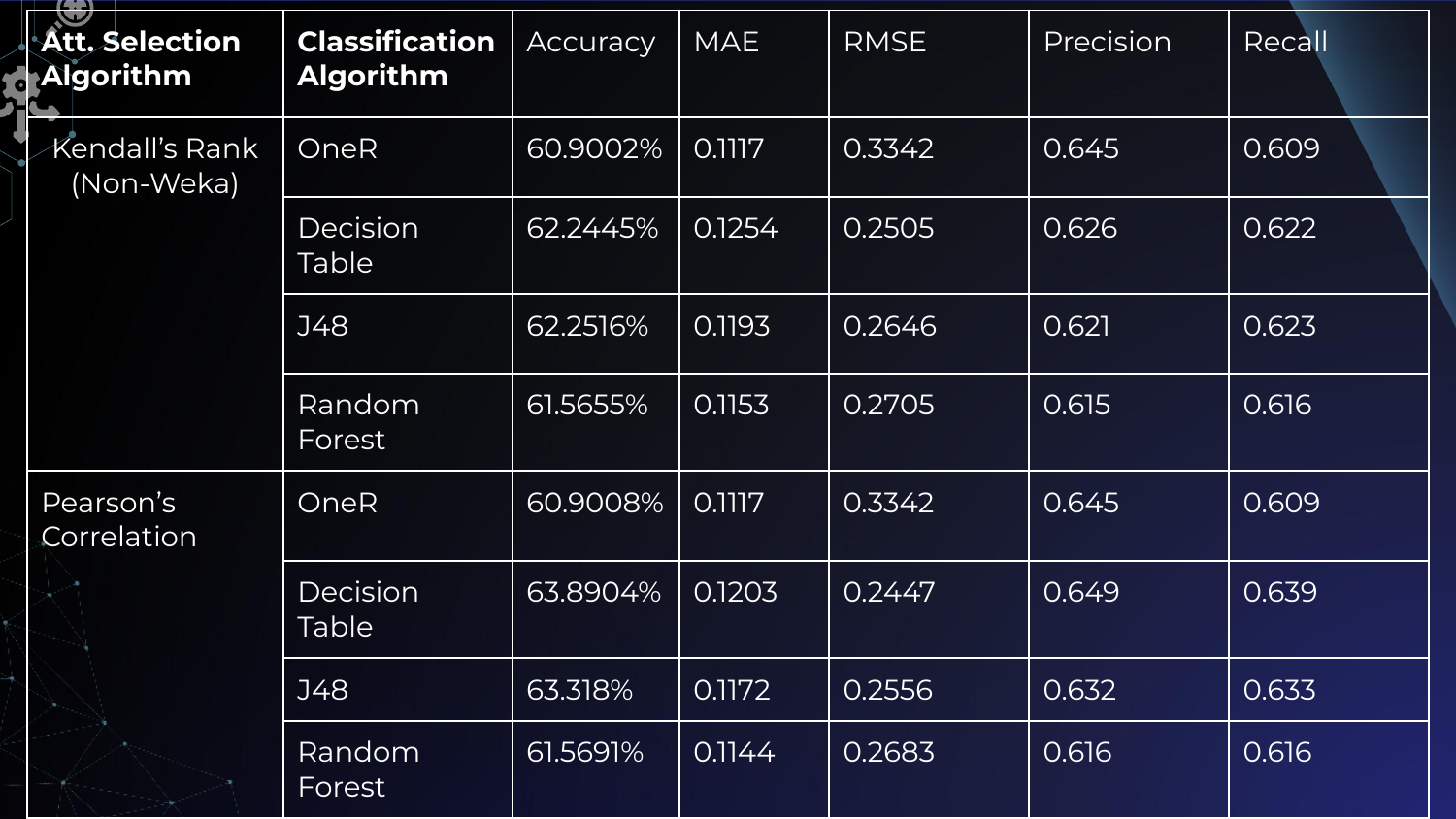

| Att. Selection Algorithm | Classification Algorithm | Accuracy | MAE | RMSE | Precision | Recall |
| --- | --- | --- | --- | --- | --- | --- |
| Kendall’s Rank (Non-Weka) | OneR | 60.9002% | 0.1117 | 0.3342 | 0.645 | 0.609 |
|  | Decision Table | 62.2445% | 0.1254 | 0.2505 | 0.626 | 0.622 |
|  | J48 | 62.2516% | 0.1193 | 0.2646 | 0.621 | 0.623 |
|  | Random Forest | 61.5655% | 0.1153 | 0.2705 | 0.615 | 0.616 |
| Pearson’s Correlation | OneR | 60.9008% | 0.1117 | 0.3342 | 0.645 | 0.609 |
|  | Decision Table | 63.8904% | 0.1203 | 0.2447 | 0.649 | 0.639 |
|  | J48 | 63.318% | 0.1172 | 0.2556 | 0.632 | 0.633 |
|  | Random Forest | 61.5691% | 0.1144 | 0.2683 | 0.616 | 0.616 |